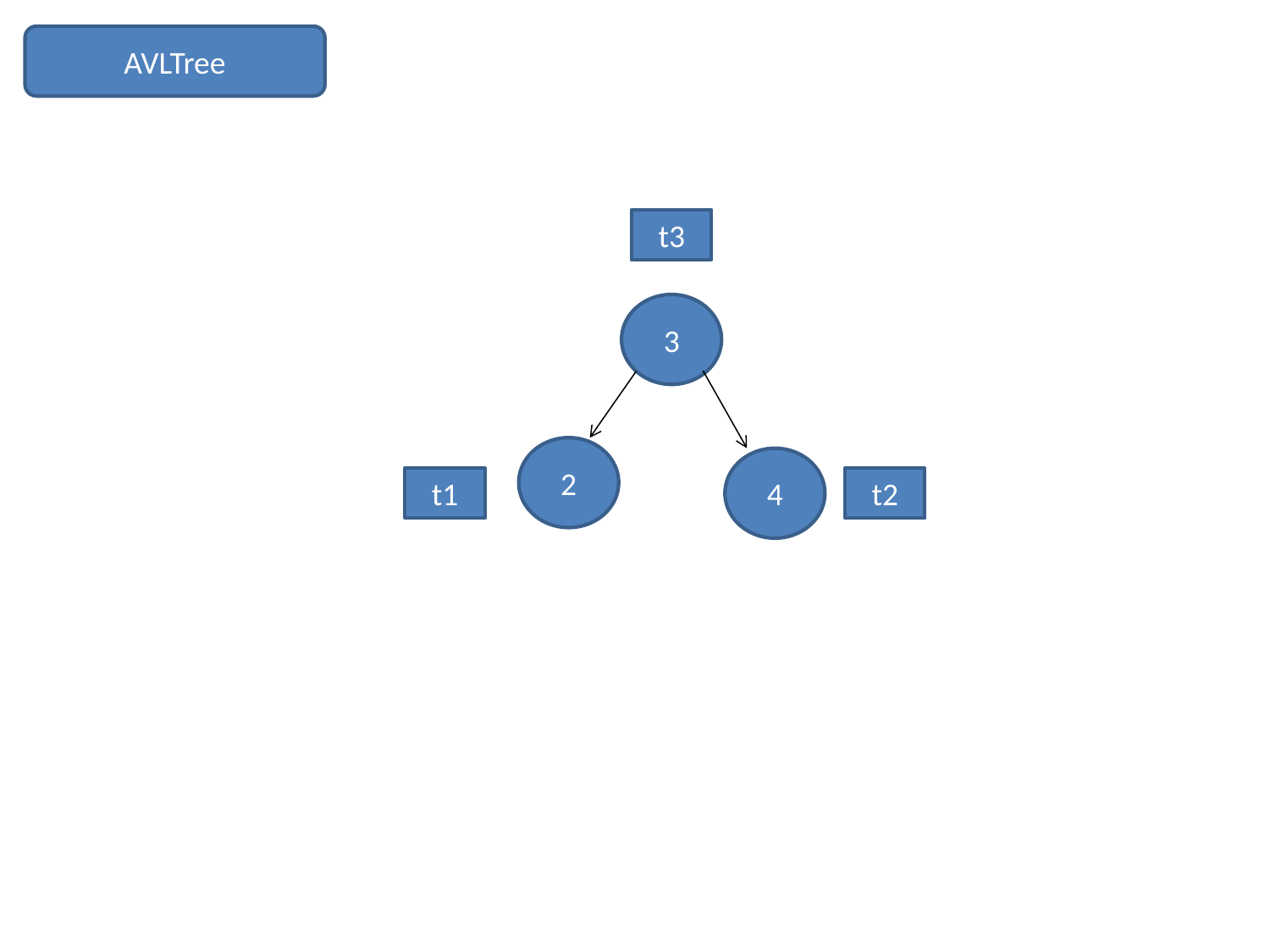

AVLTree
t3
3
2
4
t1
t2